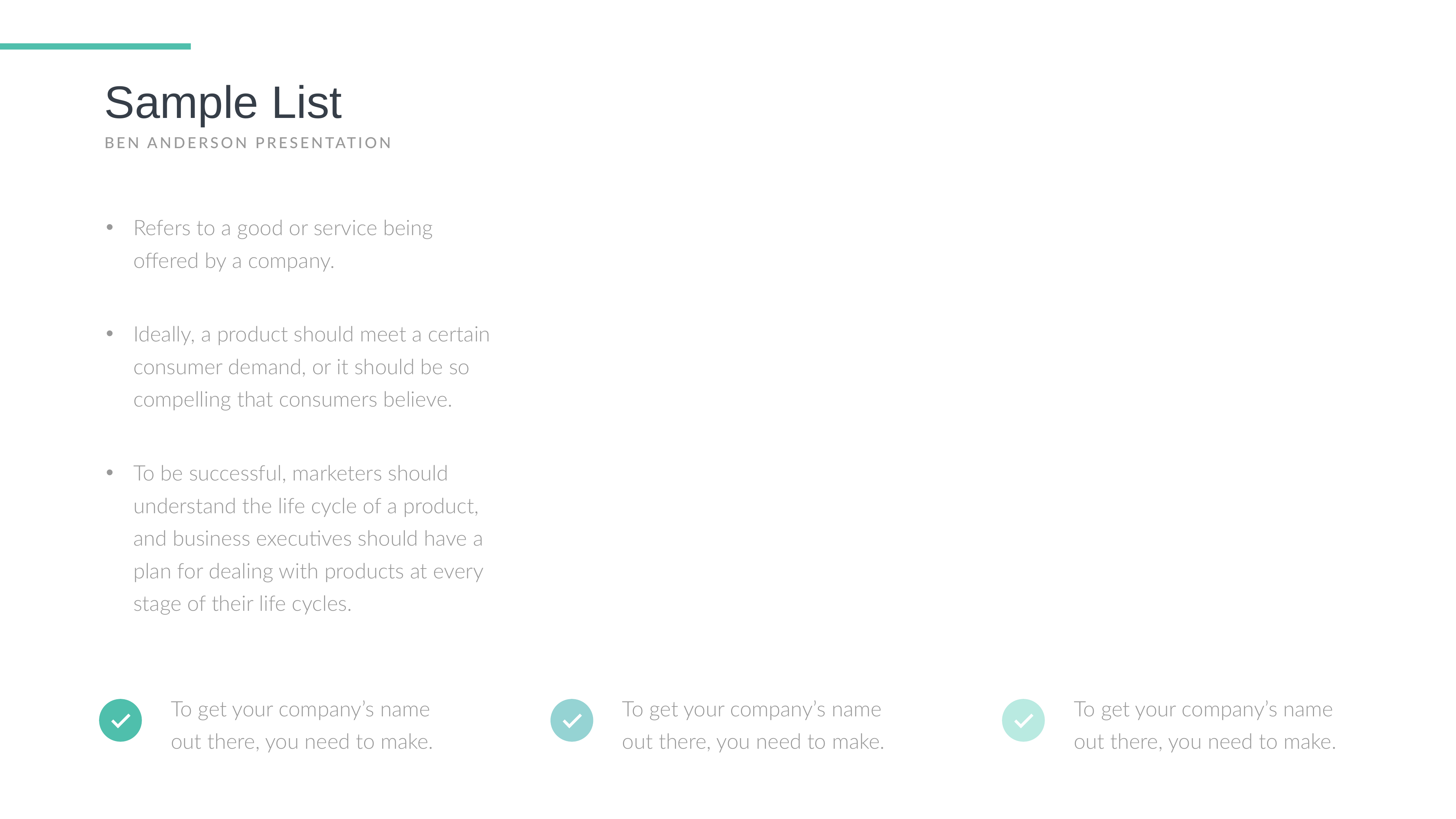

Sample List
BEN ANDERSON PRESENTATION
Refers to a good or service being offered by a company.

Ideally, a product should meet a certain consumer demand, or it should be so compelling that consumers believe.

To be successful, marketers should understand the life cycle of a product, and business executives should have a plan for dealing with products at every stage of their life cycles.
To get your company’s name out there, you need to make.

To get your company’s name out there, you need to make.

To get your company’s name out there, you need to make.